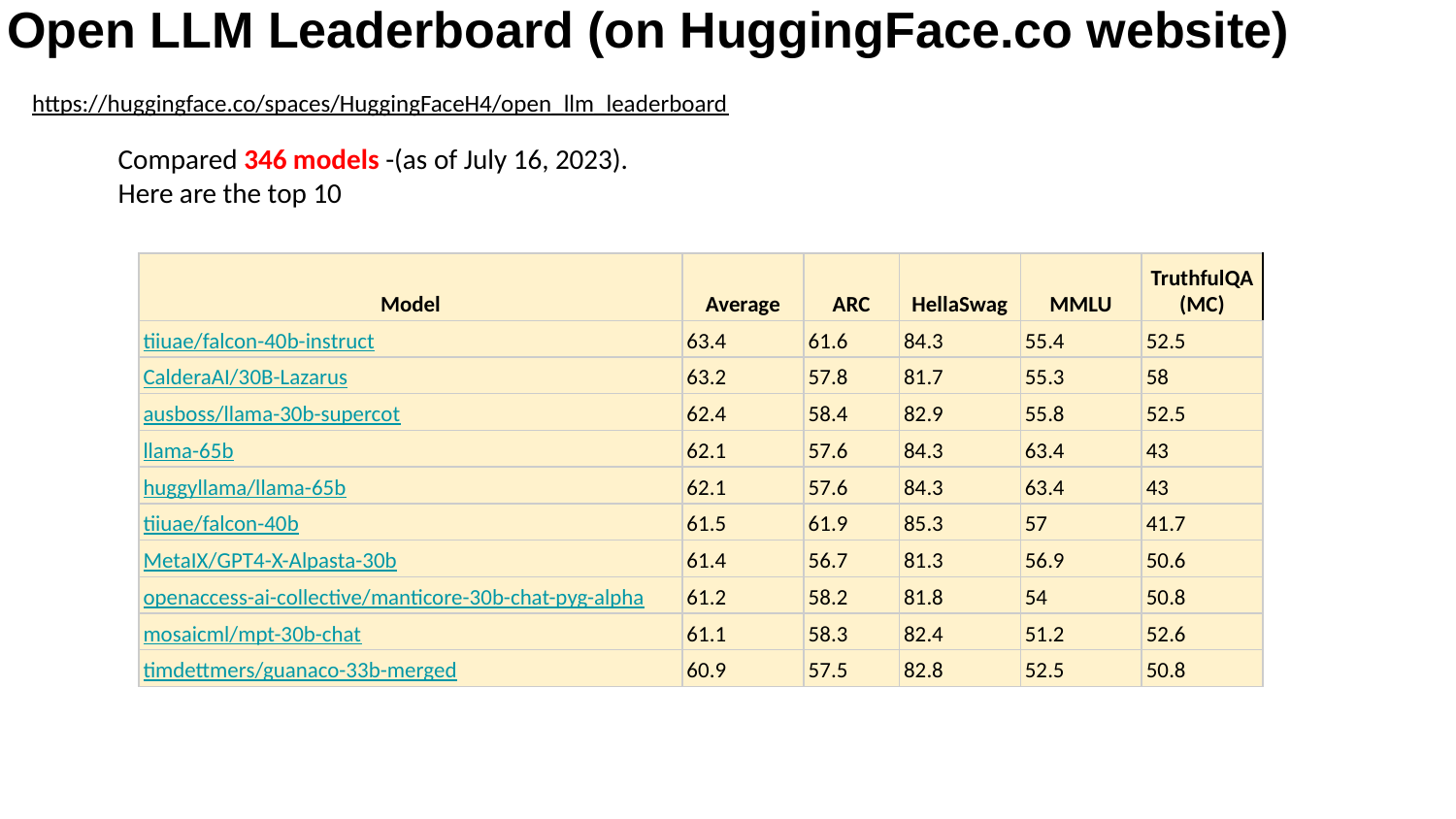

Open LLM Leaderboard (on HuggingFace.co website)
https://huggingface.co/spaces/HuggingFaceH4/open_llm_leaderboard
Compared 346 models -(as of July 16, 2023).
Here are the top 10
| Model | Average | ARC | HellaSwag | MMLU | TruthfulQA (MC) |
| --- | --- | --- | --- | --- | --- |
| tiiuae/falcon-40b-instruct | 63.4 | 61.6 | 84.3 | 55.4 | 52.5 |
| CalderaAI/30B-Lazarus | 63.2 | 57.8 | 81.7 | 55.3 | 58 |
| ausboss/llama-30b-supercot | 62.4 | 58.4 | 82.9 | 55.8 | 52.5 |
| llama-65b | 62.1 | 57.6 | 84.3 | 63.4 | 43 |
| huggyllama/llama-65b | 62.1 | 57.6 | 84.3 | 63.4 | 43 |
| tiiuae/falcon-40b | 61.5 | 61.9 | 85.3 | 57 | 41.7 |
| MetaIX/GPT4-X-Alpasta-30b | 61.4 | 56.7 | 81.3 | 56.9 | 50.6 |
| openaccess-ai-collective/manticore-30b-chat-pyg-alpha | 61.2 | 58.2 | 81.8 | 54 | 50.8 |
| mosaicml/mpt-30b-chat | 61.1 | 58.3 | 82.4 | 51.2 | 52.6 |
| timdettmers/guanaco-33b-merged | 60.9 | 57.5 | 82.8 | 52.5 | 50.8 |